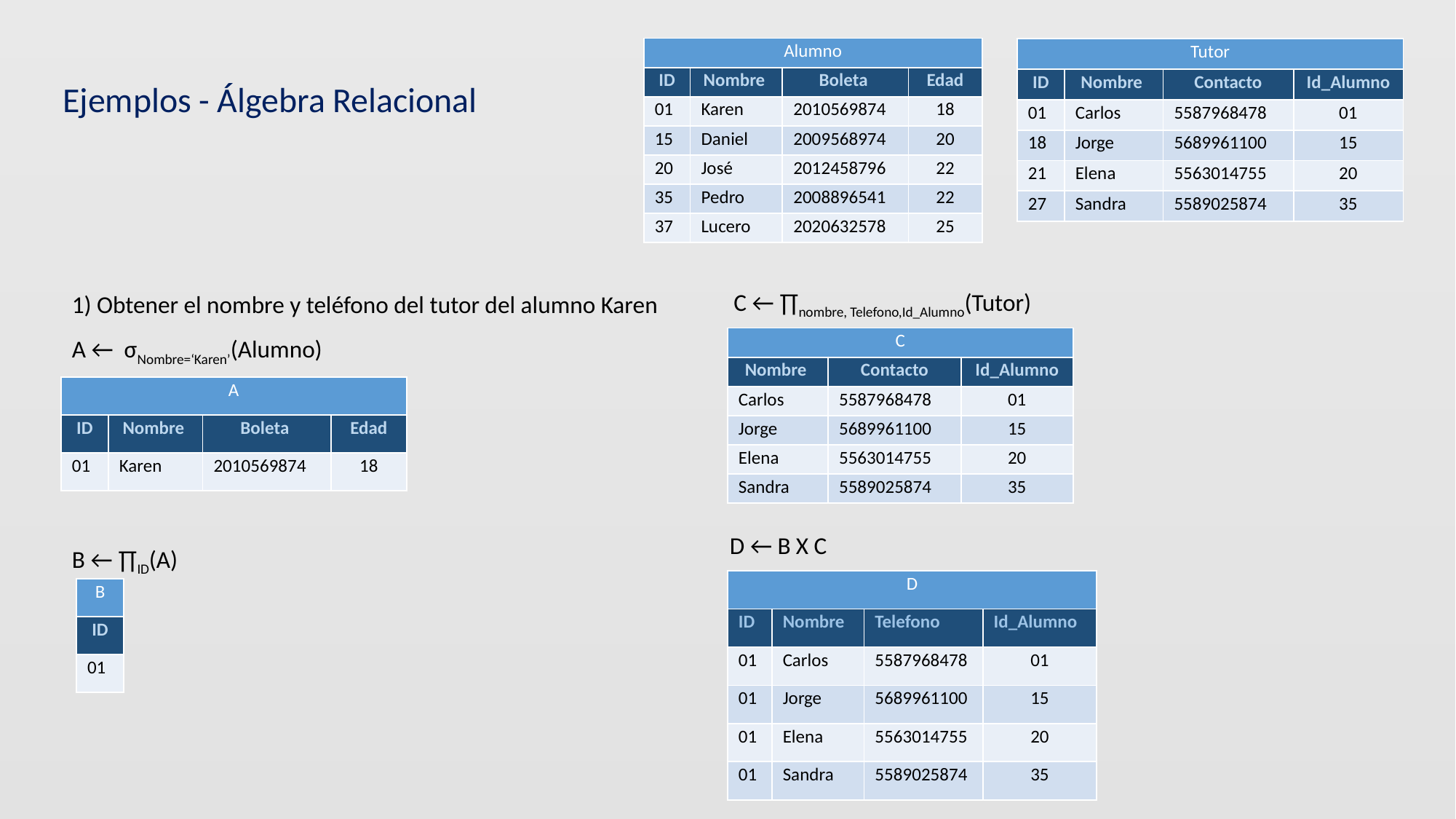

| Alumno |  |  |  |
| --- | --- | --- | --- |
| ID | Nombre | Boleta | Edad |
| 01 | Karen | 2010569874 | 18 |
| 15 | Daniel | 2009568974 | 20 |
| 20 | José | 2012458796 | 22 |
| 35 | Pedro | 2008896541 | 22 |
| 37 | Lucero | 2020632578 | 25 |
| Tutor |  |  |  |
| --- | --- | --- | --- |
| ID | Nombre | Contacto | Id\_Alumno |
| 01 | Carlos | 5587968478 | 01 |
| 18 | Jorge | 5689961100 | 15 |
| 21 | Elena | 5563014755 | 20 |
| 27 | Sandra | 5589025874 | 35 |
# Ejemplos - Álgebra Relacional
C ← ∏nombre, Telefono,Id_Alumno(Tutor)
1) Obtener el nombre y teléfono del tutor del alumno Karen
A ←  σNombre=‘Karen’(Alumno)

B ← ∏ID(A)

| C |  |  |
| --- | --- | --- |
| Nombre | Contacto | Id\_Alumno |
| Carlos | 5587968478 | 01 |
| Jorge | 5689961100 | 15 |
| Elena | 5563014755 | 20 |
| Sandra | 5589025874 | 35 |
| A |  |  |  |
| --- | --- | --- | --- |
| ID | Nombre | Boleta | Edad |
| 01 | Karen | 2010569874 | 18 |
D ← B X C

| D |  |  |  |
| --- | --- | --- | --- |
| ID | Nombre | Telefono | Id\_Alumno |
| 01 | Carlos | 5587968478 | 01 |
| 01 | Jorge | 5689961100 | 15 |
| 01 | Elena | 5563014755 | 20 |
| 01 | Sandra | 5589025874 | 35 |
| B |
| --- |
| ID |
| 01 |